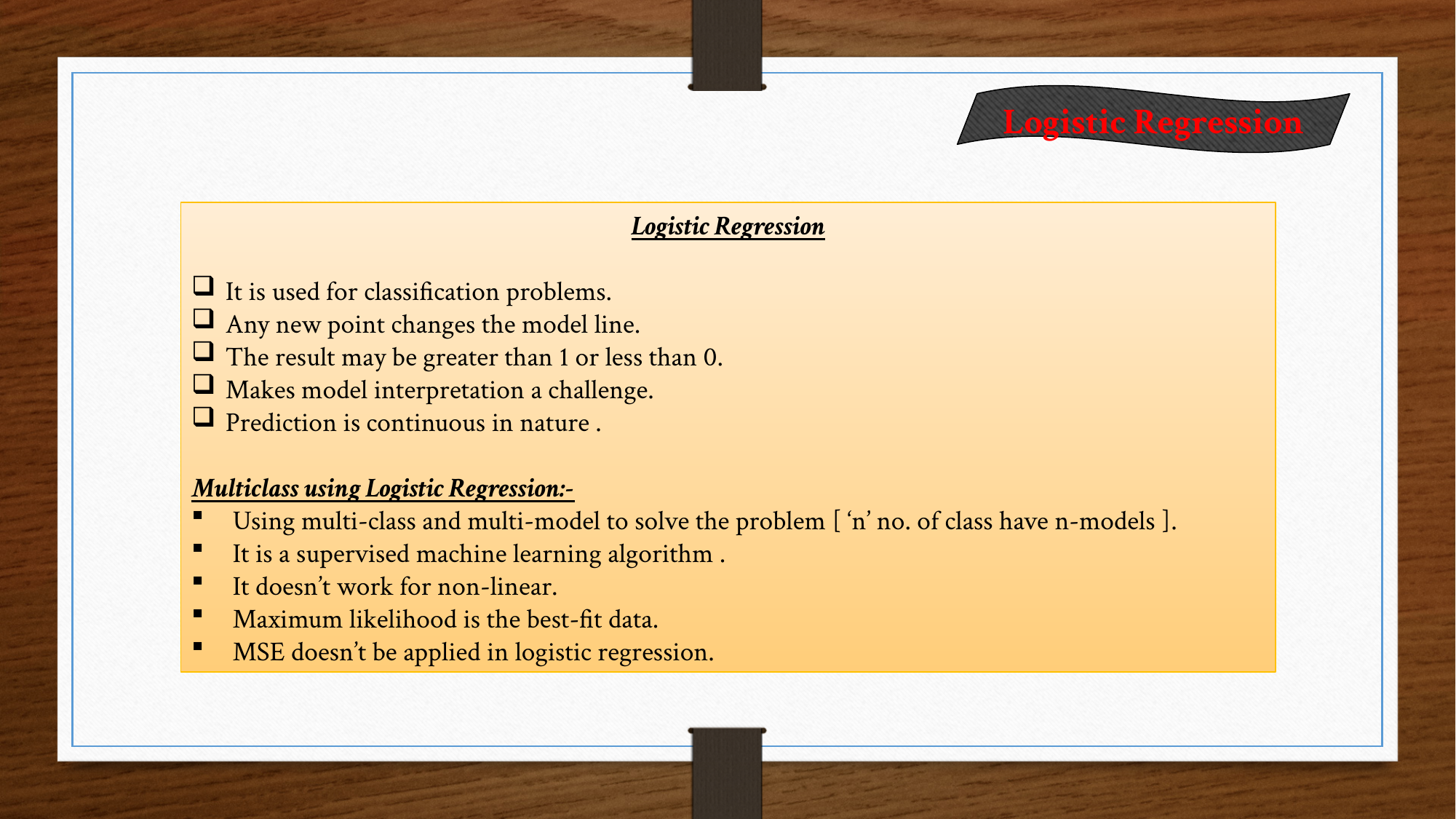

Logistic Regression
Logistic Regression

It is used for classification problems.
Any new point changes the model line.
The result may be greater than 1 or less than 0.
Makes model interpretation a challenge.
Prediction is continuous in nature .

Multiclass using Logistic Regression:-
Using multi-class and multi-model to solve the problem [ ‘n’ no. of class have n-models ].
It is a supervised machine learning algorithm .
It doesn’t work for non-linear.
Maximum likelihood is the best-fit data.
MSE doesn’t be applied in logistic regression.